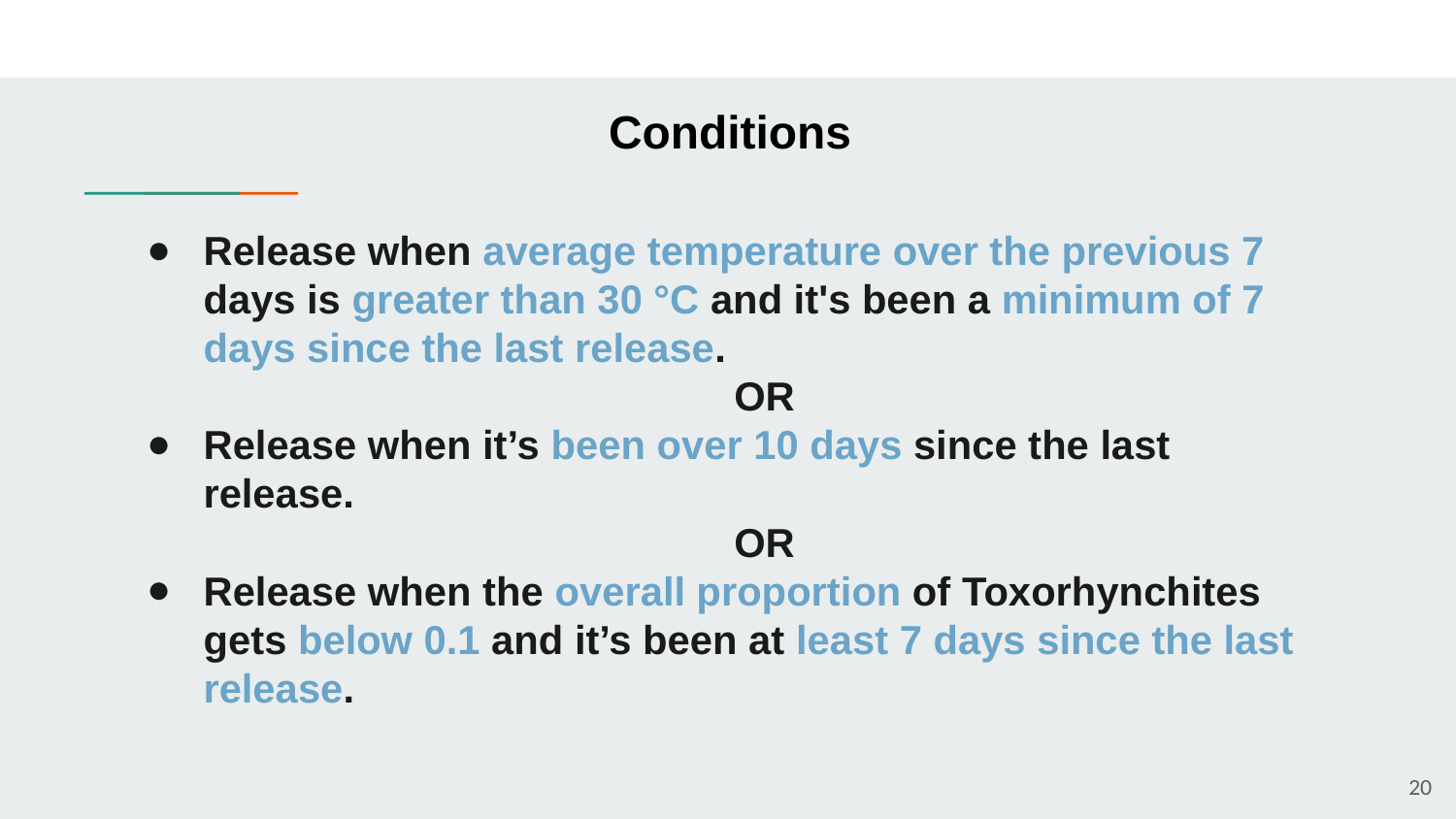

Conditions
# Release when average temperature over the previous 7 days is greater than 30 °C and it's been a minimum of 7 days since the last release.
OR
Release when it’s been over 10 days since the last release.
OR
Release when the overall proportion of Toxorhynchites gets below 0.1 and it’s been at least 7 days since the last release.

20